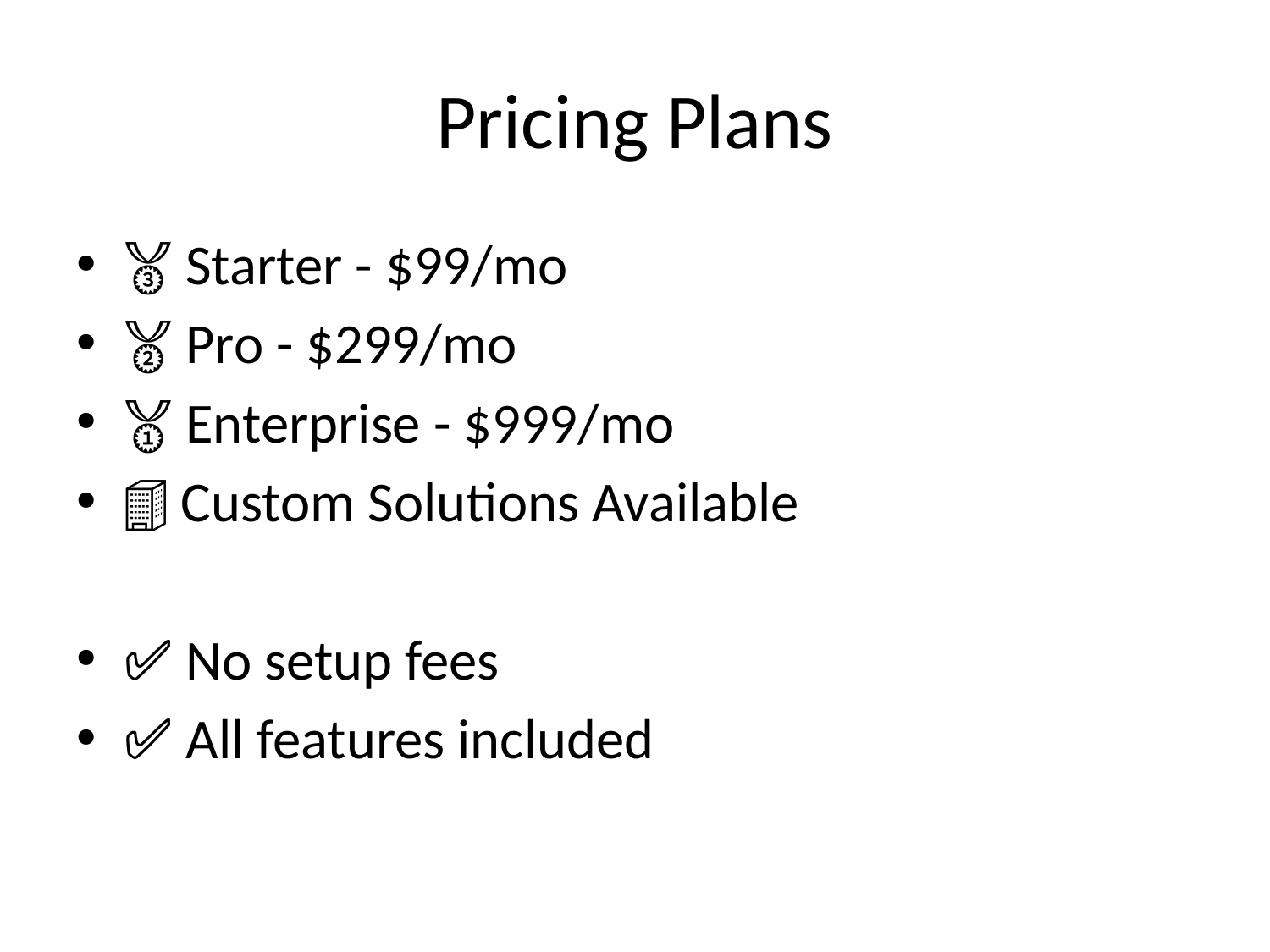

# Pricing Plans
🥉 Starter - $99/mo
🥈 Pro - $299/mo
🥇 Enterprise - $999/mo
🏢 Custom Solutions Available

✅ No setup fees
✅ All features included